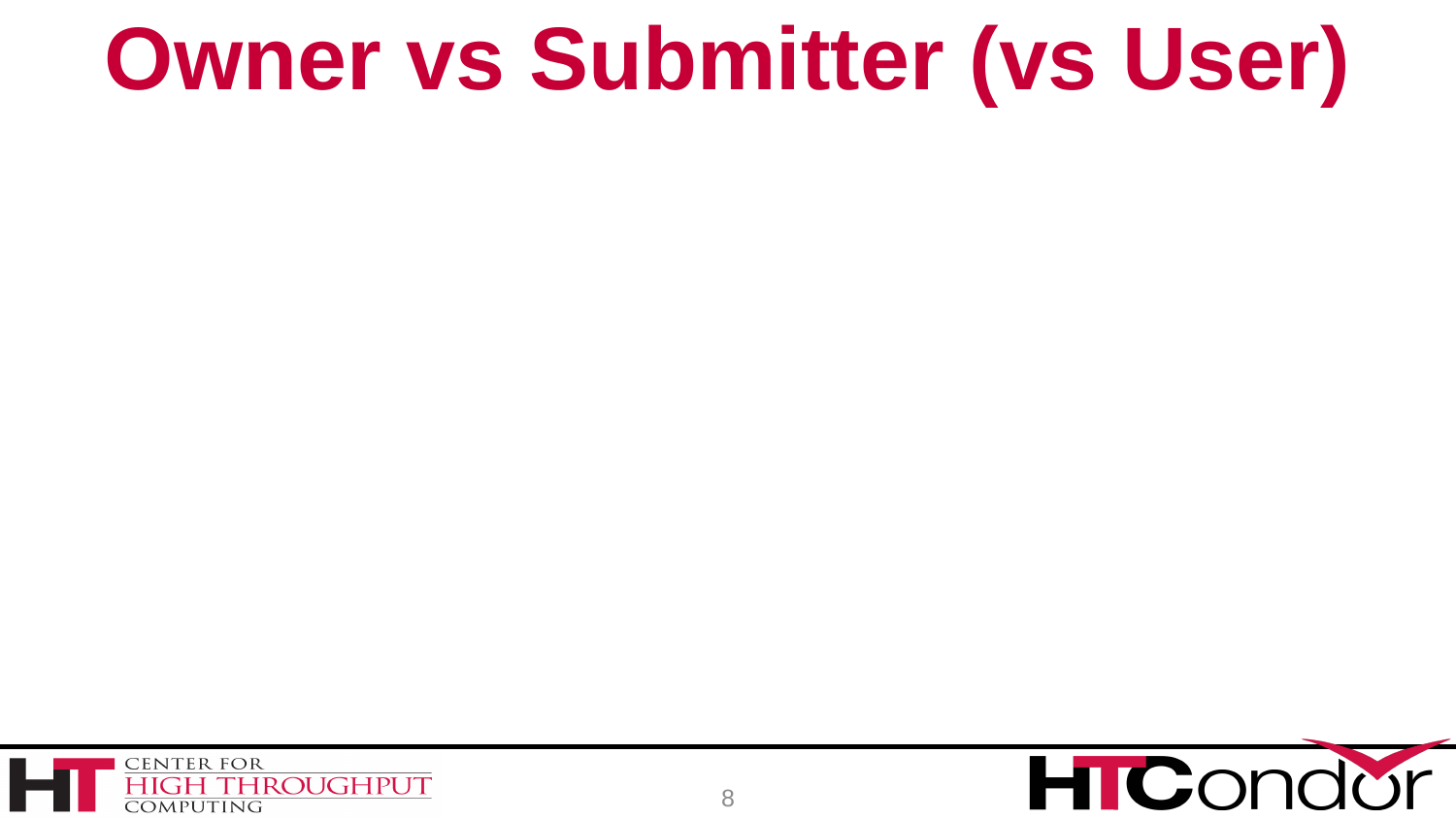

# Owner vs Submitter (vs User)

8